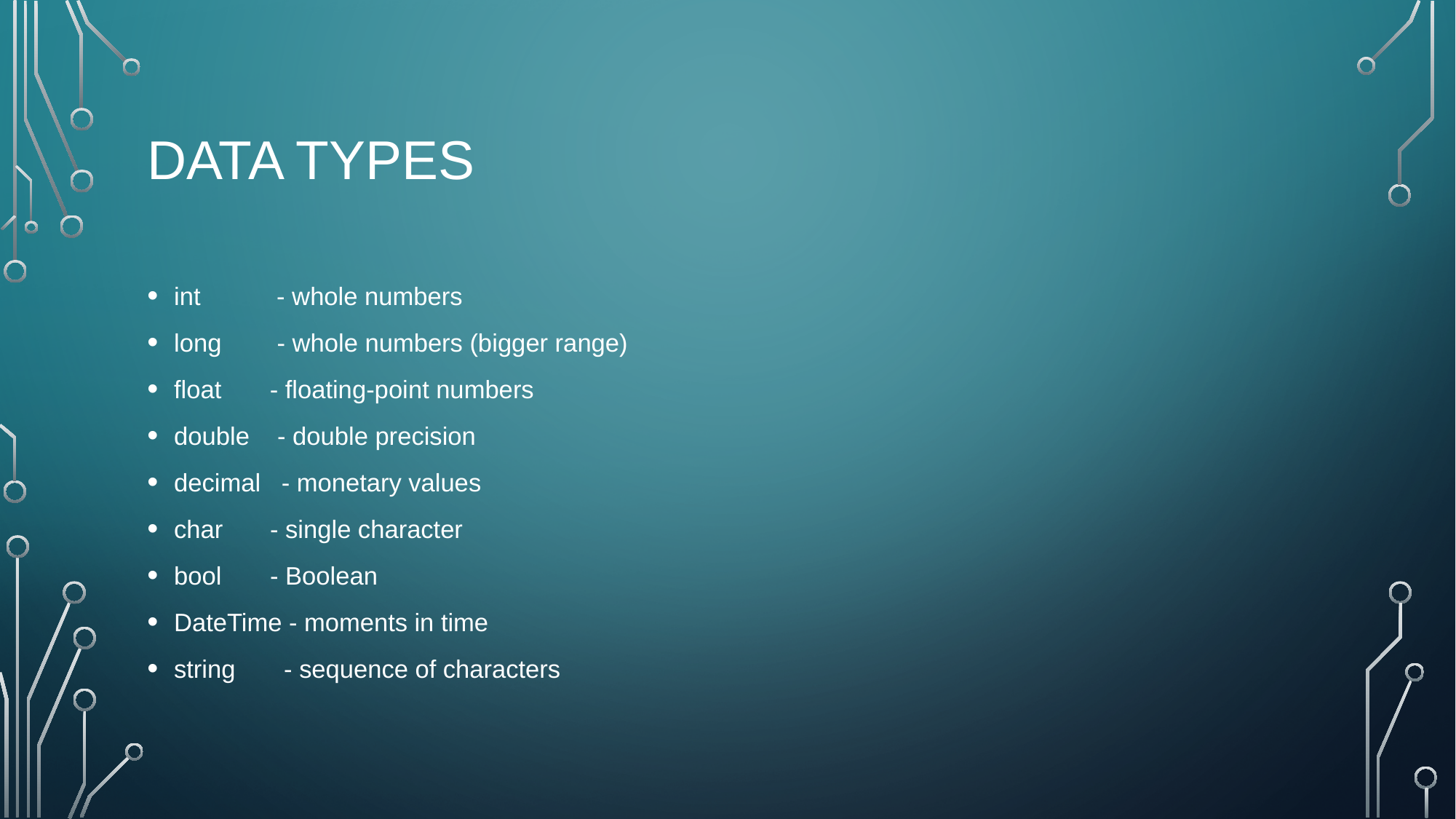

# Data TYPES
int           - whole numbers
long        - whole numbers (bigger range)
float       - floating-point numbers
double    - double precision
decimal   - monetary values
char	   - single character
bool	   - Boolean
DateTime - moments in time
string       - sequence of characters